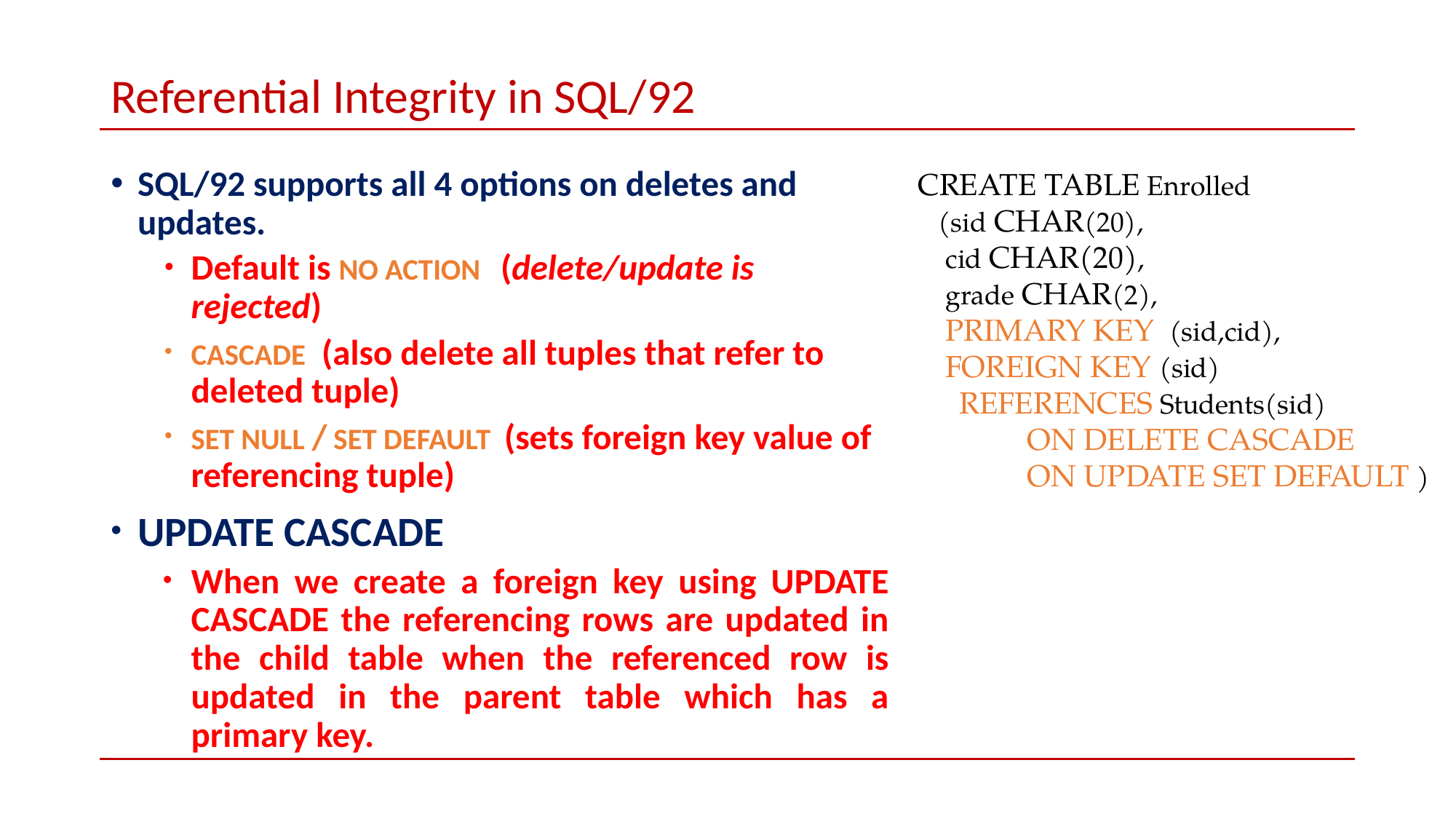

# Referential Integrity in SQL/92
SQL/92 supports all 4 options on deletes and updates.
Default is NO ACTION   (delete/update is rejected)
CASCADE  (also delete all tuples that refer to deleted tuple)
SET NULL / SET DEFAULT  (sets foreign key value of referencing tuple)
UPDATE CASCADE
When we create a foreign key using UPDATE CASCADE the referencing rows are updated in the child table when the referenced row is updated in the parent table which has a primary key.
CREATE TABLE Enrolled
   (sid CHAR(20),
    cid CHAR(20),
    grade CHAR(2),
    PRIMARY KEY  (sid,cid),
    FOREIGN KEY (sid)
      REFERENCES Students(sid)
	ON DELETE CASCADE
	ON UPDATE SET DEFAULT )